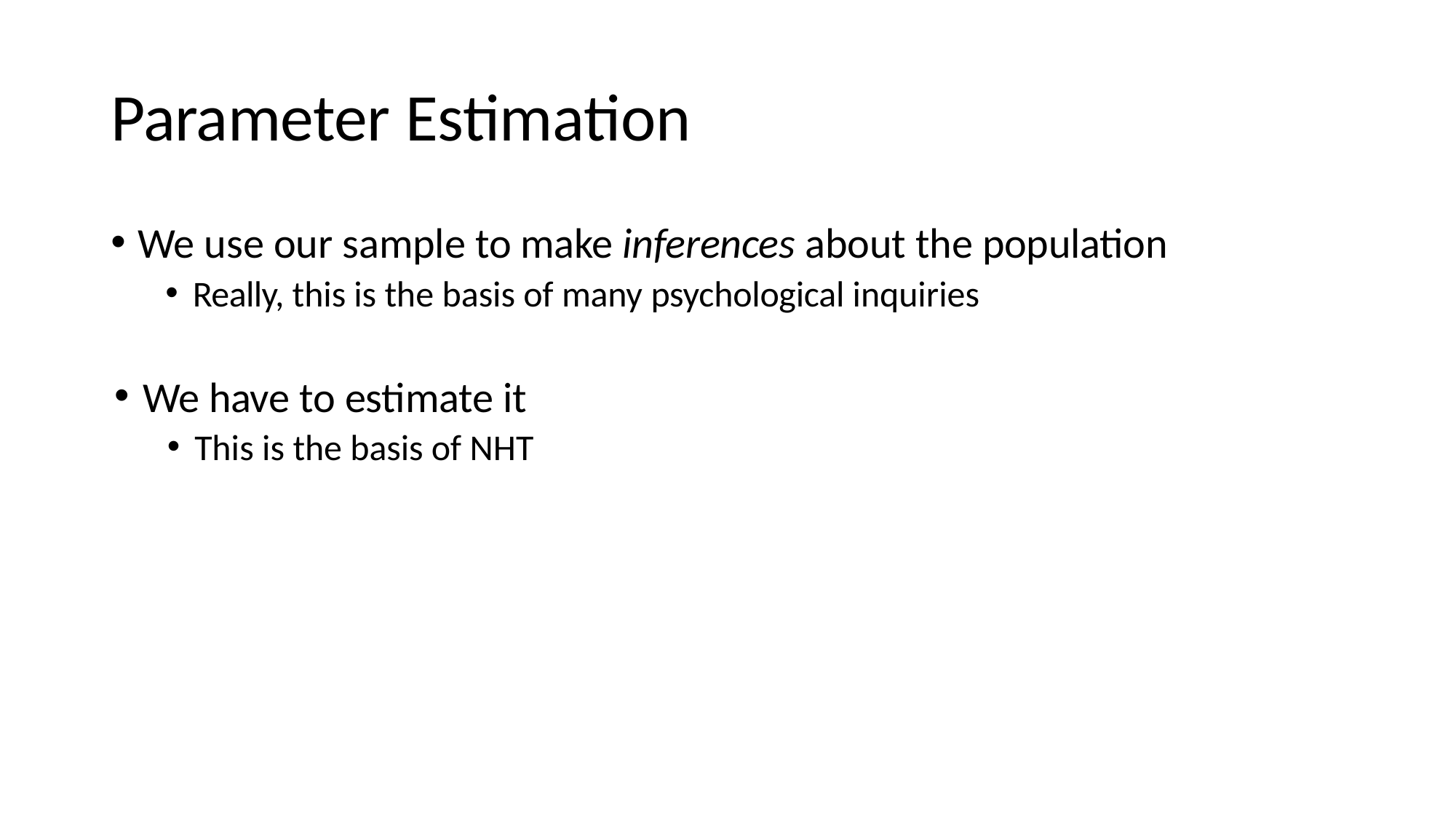

# Parameter Estimation
We use our sample to make inferences about the population
Really, this is the basis of many psychological inquiries

We have to estimate it
This is the basis of NHT